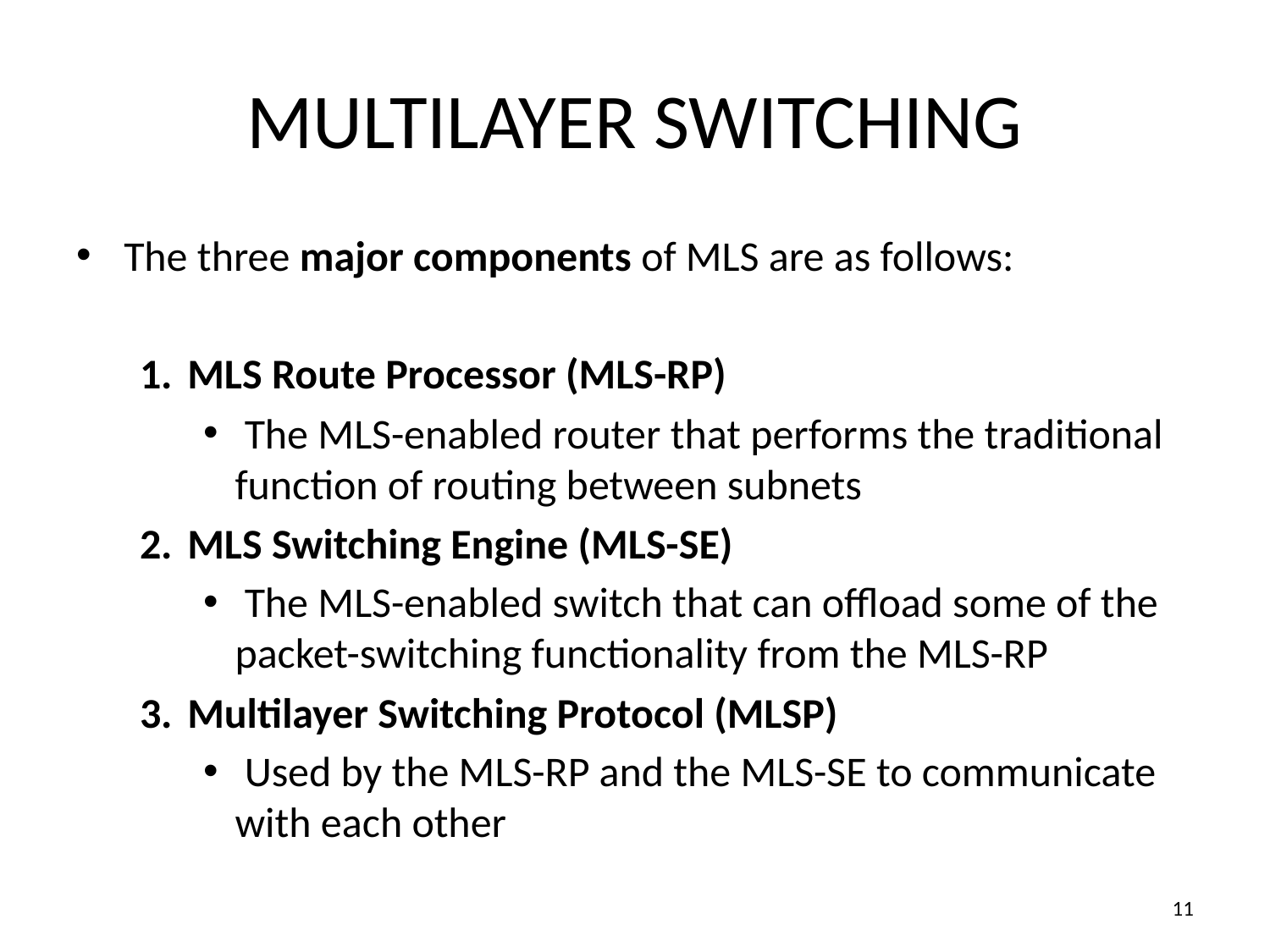

# MULTILAYER SWITCHING
The three major components of MLS are as follows:

MLS Route Processor (MLS-RP)
 The MLS-enabled router that performs the traditional function of routing between subnets
MLS Switching Engine (MLS-SE)
 The MLS-enabled switch that can offload some of the packet-switching functionality from the MLS-RP
Multilayer Switching Protocol (MLSP)
 Used by the MLS-RP and the MLS-SE to communicate with each other

11